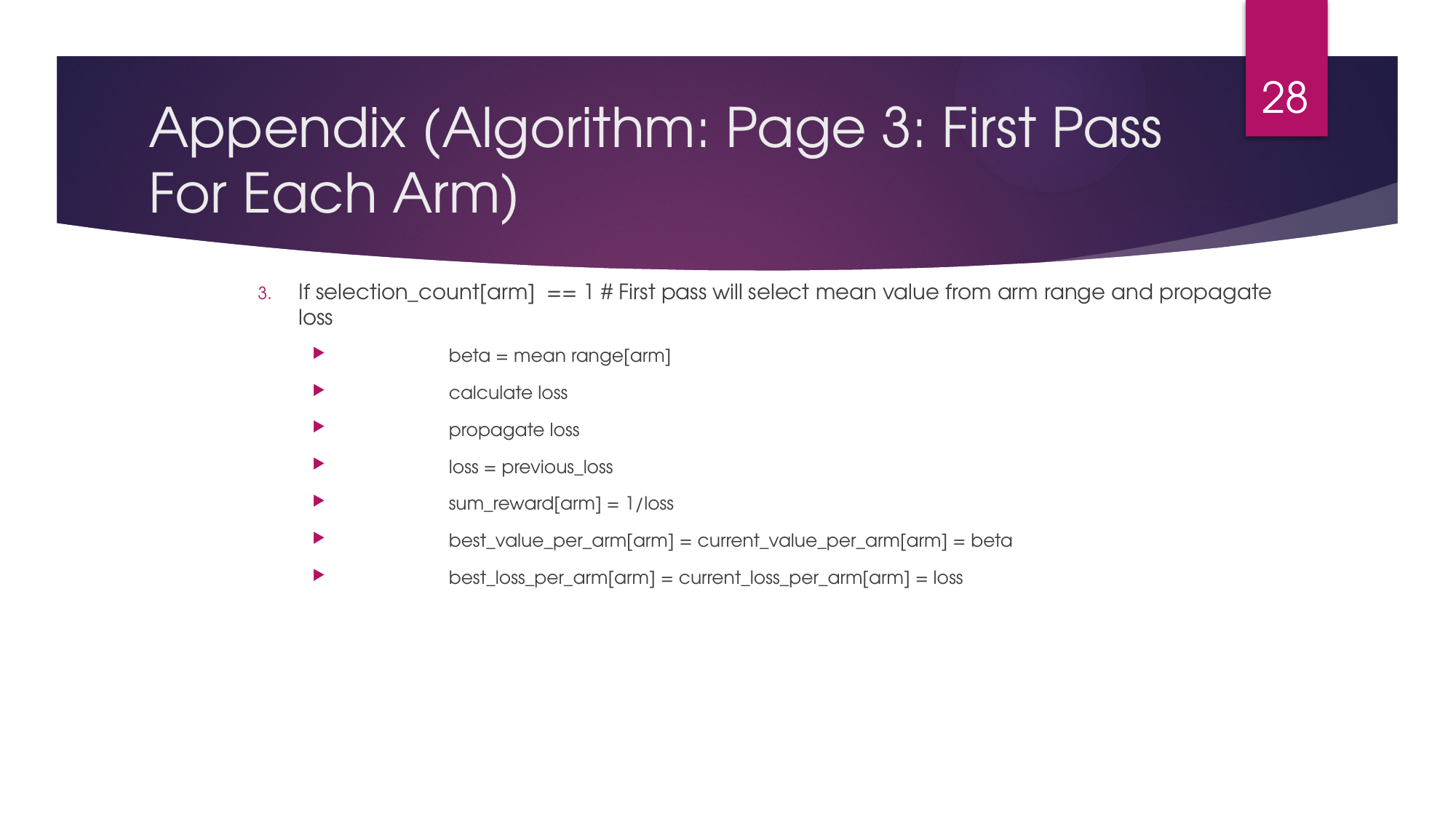

28
# Appendix (Algorithm: Page 3: First Pass For Each Arm)
If selection_count[arm]  == 1 # First pass will select mean value from arm range and propagate loss
	beta = mean range[arm]
	calculate loss
	propagate loss
	loss = previous_loss
	sum_reward[arm] = 1/loss
	best_value_per_arm[arm] = current_value_per_arm[arm] = beta
	best_loss_per_arm[arm] = current_loss_per_arm[arm] = loss